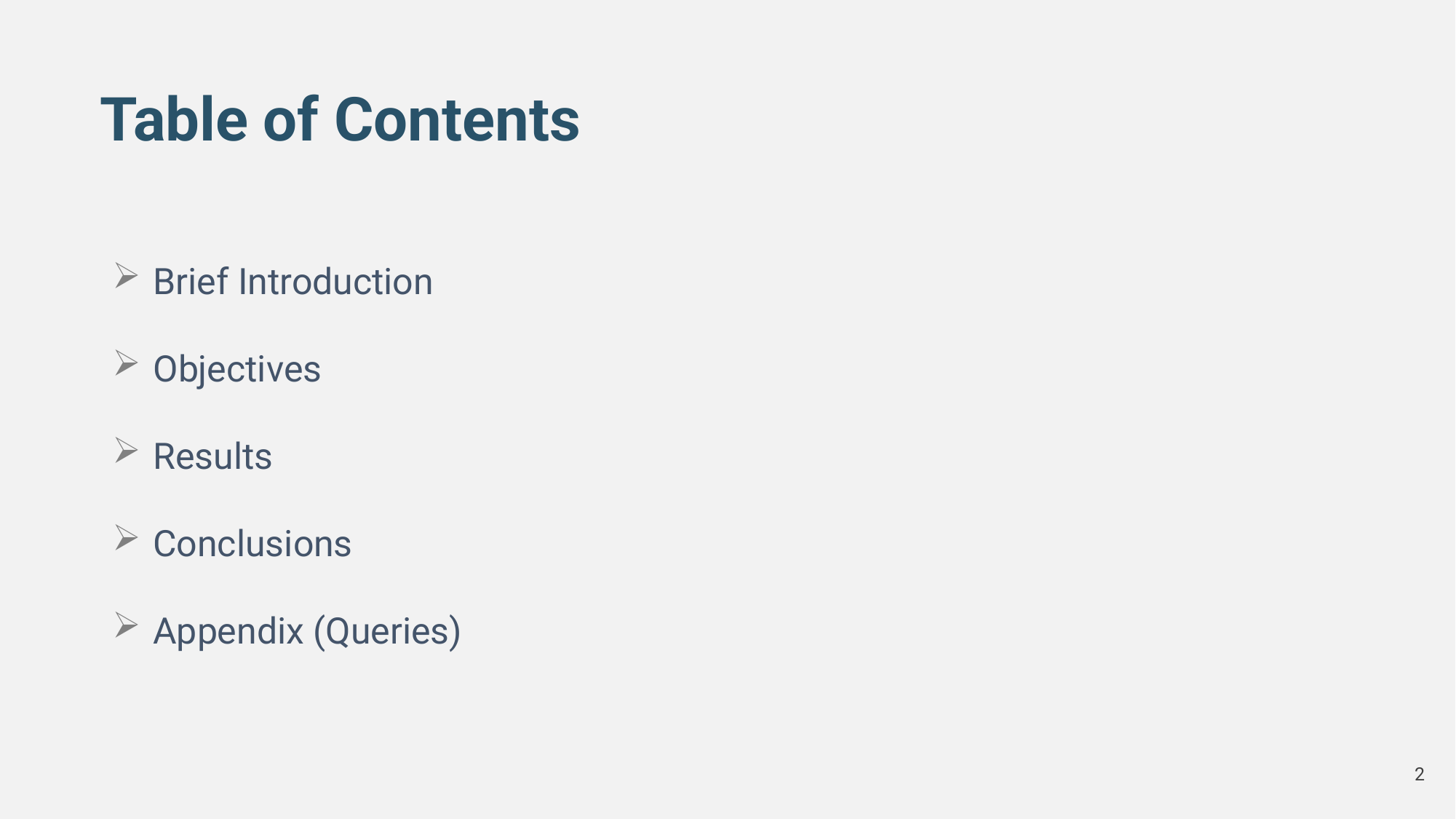

# Table of Contents
Brief Introduction
Objectives
Results
Conclusions
Appendix (Queries)

2